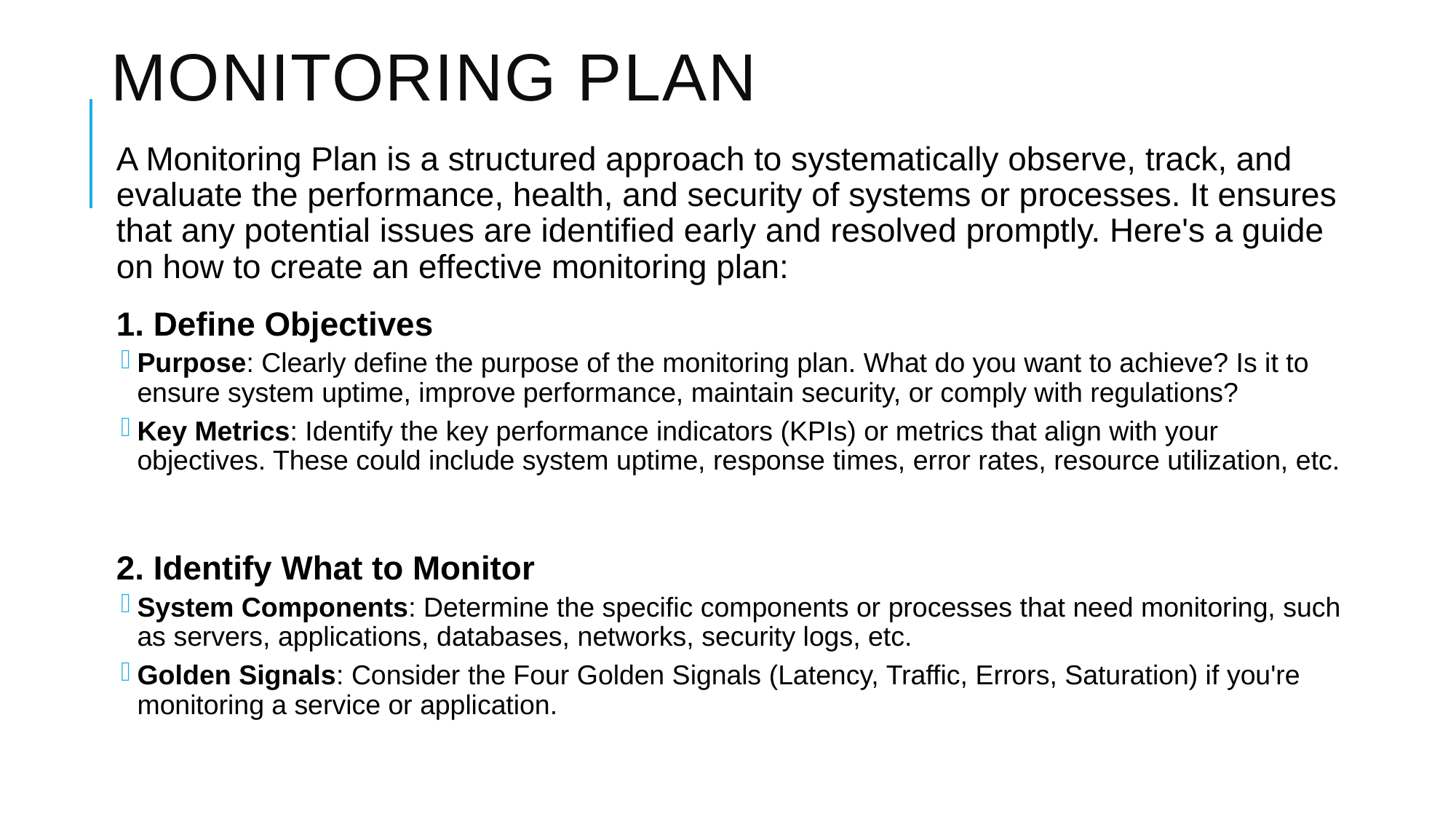

# Monitoring Plan
A Monitoring Plan is a structured approach to systematically observe, track, and evaluate the performance, health, and security of systems or processes. It ensures that any potential issues are identified early and resolved promptly. Here's a guide on how to create an effective monitoring plan:
1. Define Objectives
Purpose: Clearly define the purpose of the monitoring plan. What do you want to achieve? Is it to ensure system uptime, improve performance, maintain security, or comply with regulations?
Key Metrics: Identify the key performance indicators (KPIs) or metrics that align with your objectives. These could include system uptime, response times, error rates, resource utilization, etc.

2. Identify What to Monitor
System Components: Determine the specific components or processes that need monitoring, such as servers, applications, databases, networks, security logs, etc.
Golden Signals: Consider the Four Golden Signals (Latency, Traffic, Errors, Saturation) if you're monitoring a service or application.